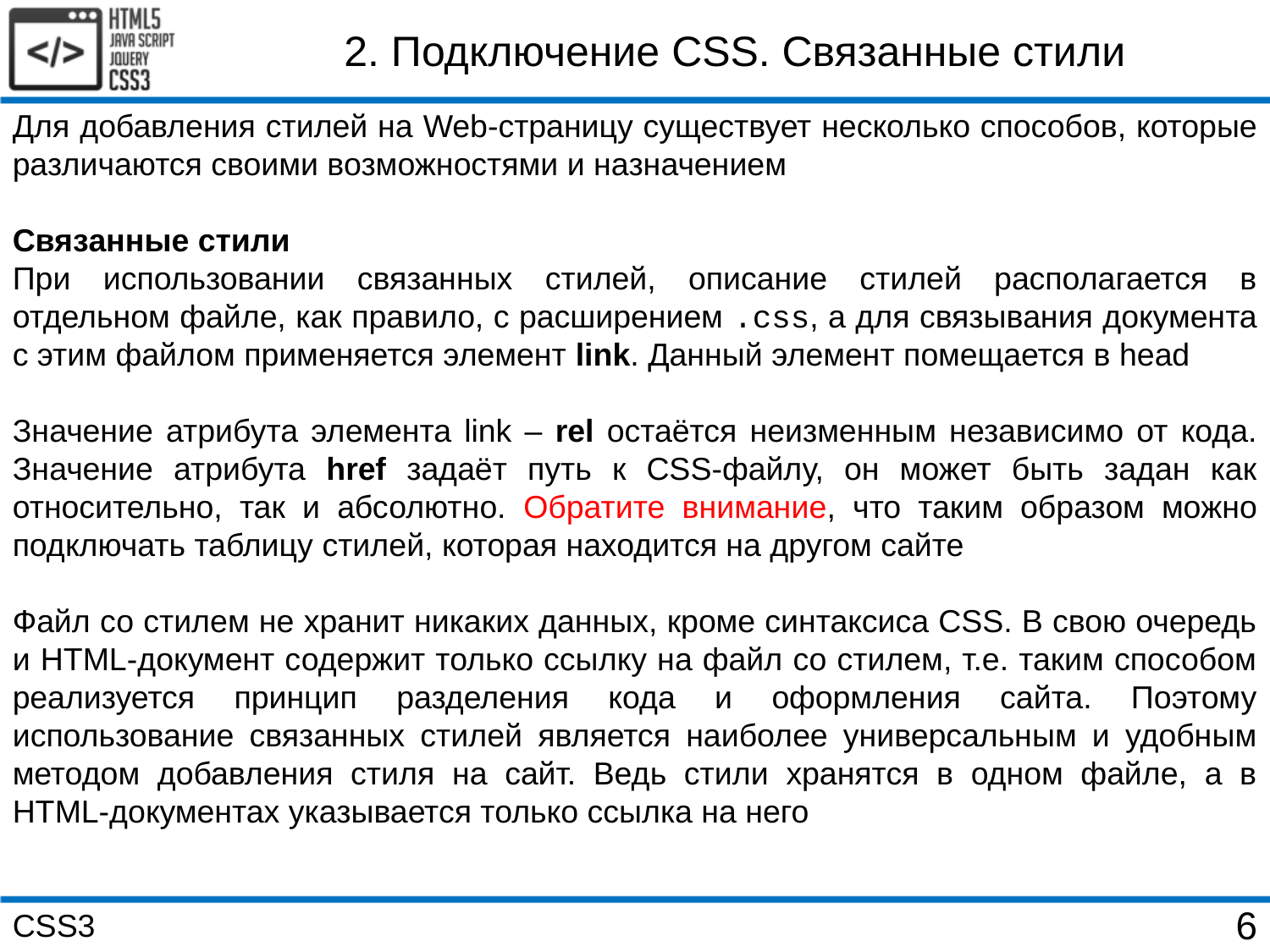

2. Подключение CSS. Связанные стили
Для добавления стилей на Web-страницу существует несколько способов, которые различаются своими возможностями и назначением

Связанные стили
При использовании связанных стилей, описание стилей располагается в отдельном файле, как правило, с расширением .css, а для связывания документа с этим файлом применяется элемент link. Данный элемент помещается в head

Значение атрибута элемента link – rel остаётся неизменным независимо от кода. Значение атрибута href задаёт путь к CSS-файлу, он может быть задан как относительно, так и абсолютно. Обратите внимание, что таким образом можно подключать таблицу стилей, которая находится на другом сайте

Файл со стилем не хранит никаких данных, кроме синтаксиса CSS. В свою очередь и HTML-документ содержит только ссылку на файл со стилем, т.е. таким способом реализуется принцип разделения кода и оформления сайта. Поэтому использование связанных стилей является наиболее универсальным и удобным методом добавления стиля на сайт. Ведь стили хранятся в одном файле, а в HTML-документах указывается только ссылка на него
CSS3
6